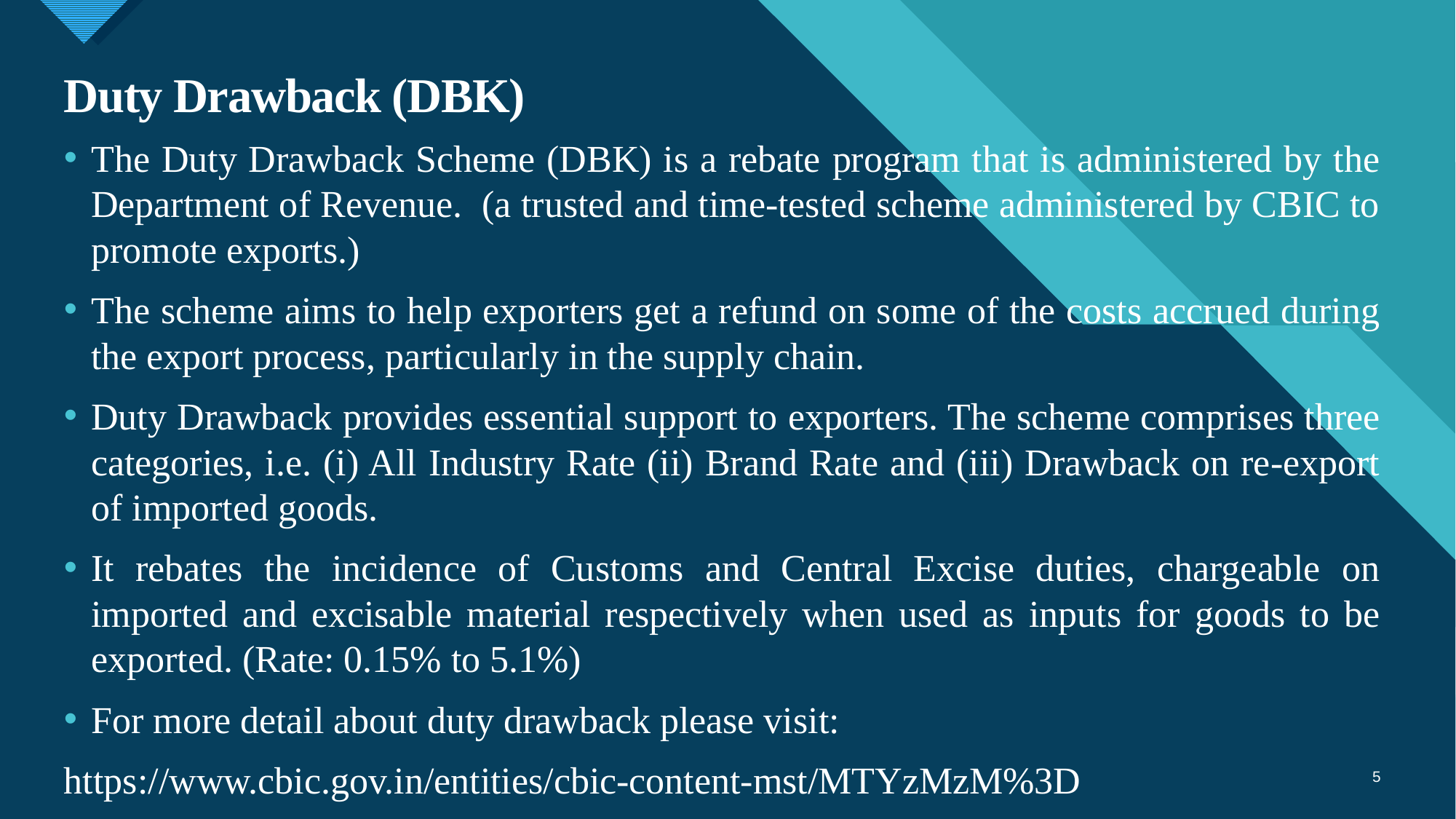

# Duty Drawback (DBK)
The Duty Drawback Scheme (DBK) is a rebate program that is administered by the Department of Revenue.  (a trusted and time-tested scheme administered by CBIC to promote exports.)
The scheme aims to help exporters get a refund on some of the costs accrued during the export process, particularly in the supply chain.
Duty Drawback provides essential support to exporters. The scheme comprises three categories, i.e. (i) All Industry Rate (ii) Brand Rate and (iii) Drawback on re-export of imported goods.
It rebates the incidence of Customs and Central Excise duties, chargeable on imported and excisable material respectively when used as inputs for goods to be exported. (Rate: 0.15% to 5.1%)
For more detail about duty drawback please visit:
https://www.cbic.gov.in/entities/cbic-content-mst/MTYzMzM%3D
5